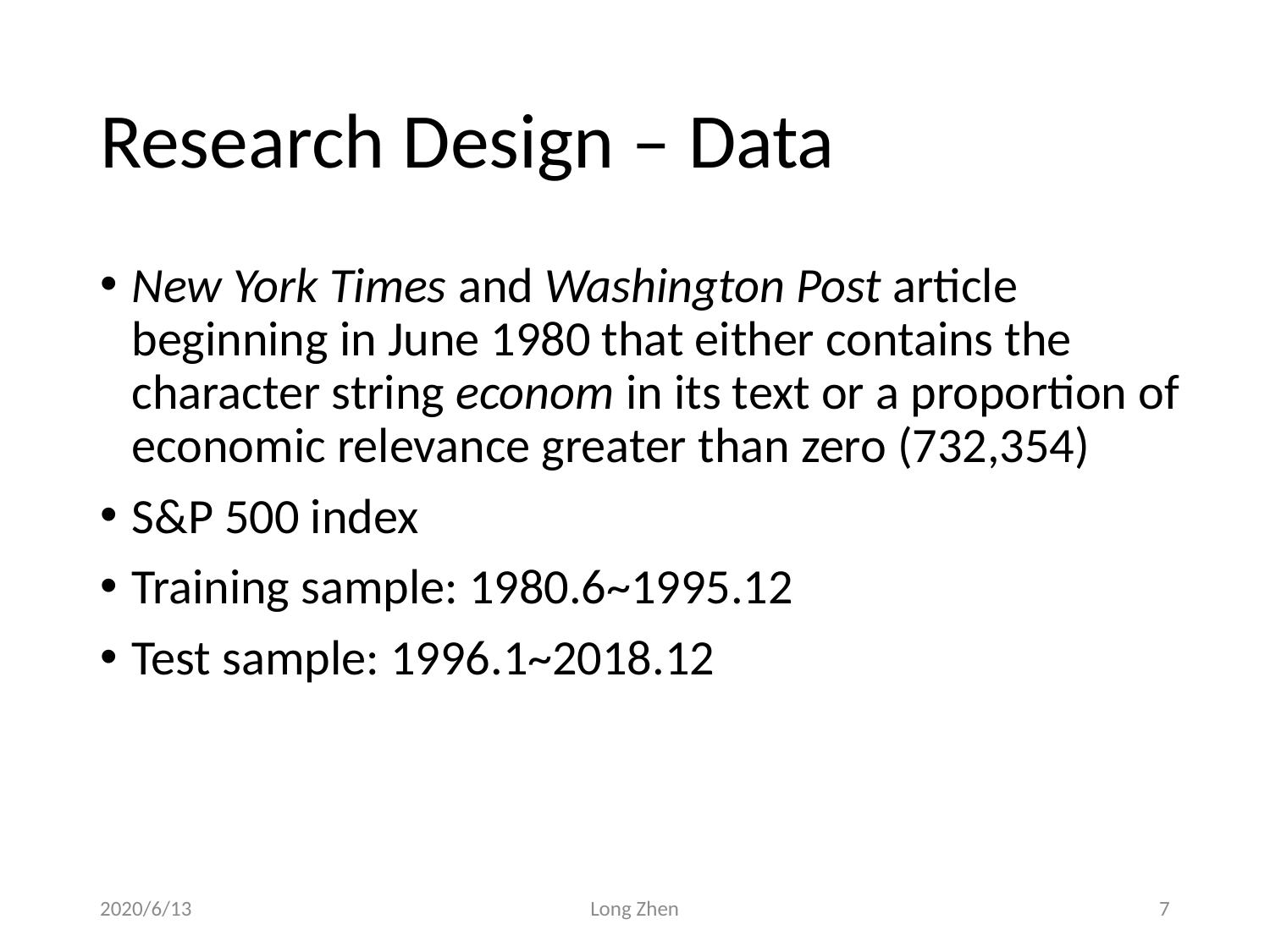

# Research Design – Data
New York Times and Washington Post article beginning in June 1980 that either contains the character string econom in its text or a proportion of economic relevance greater than zero (732,354)
S&P 500 index
Training sample: 1980.6~1995.12
Test sample: 1996.1~2018.12

2020/6/13
Long Zhen
7